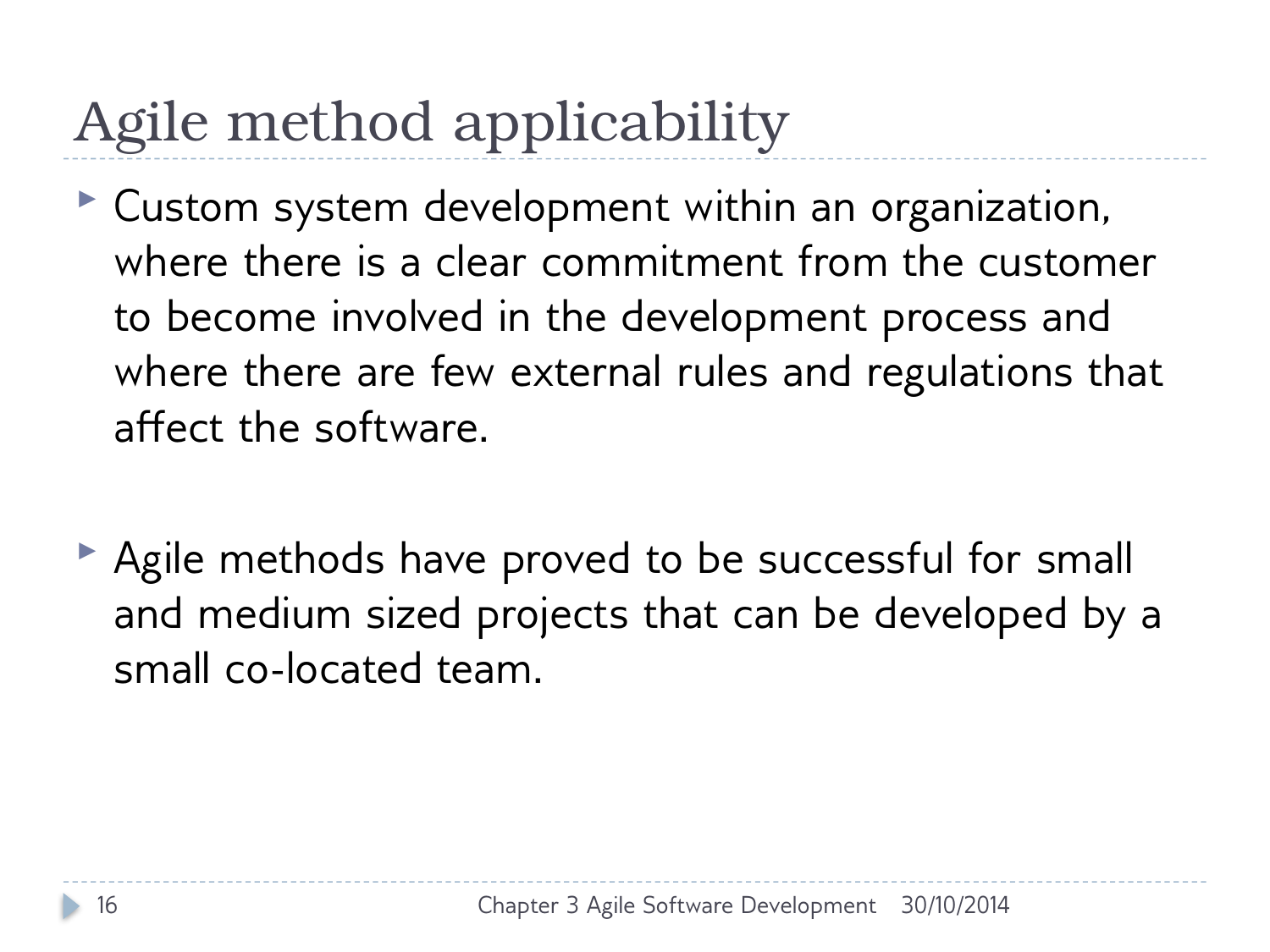

# Agile method applicability
Custom system development within an organization, where there is a clear commitment from the customer to become involved in the development process and where there are few external rules and regulations that affect the software.

Agile methods have proved to be successful for small and medium sized projects that can be developed by a small co-located team.

16
Chapter 3 Agile Software Development
30/10/2014